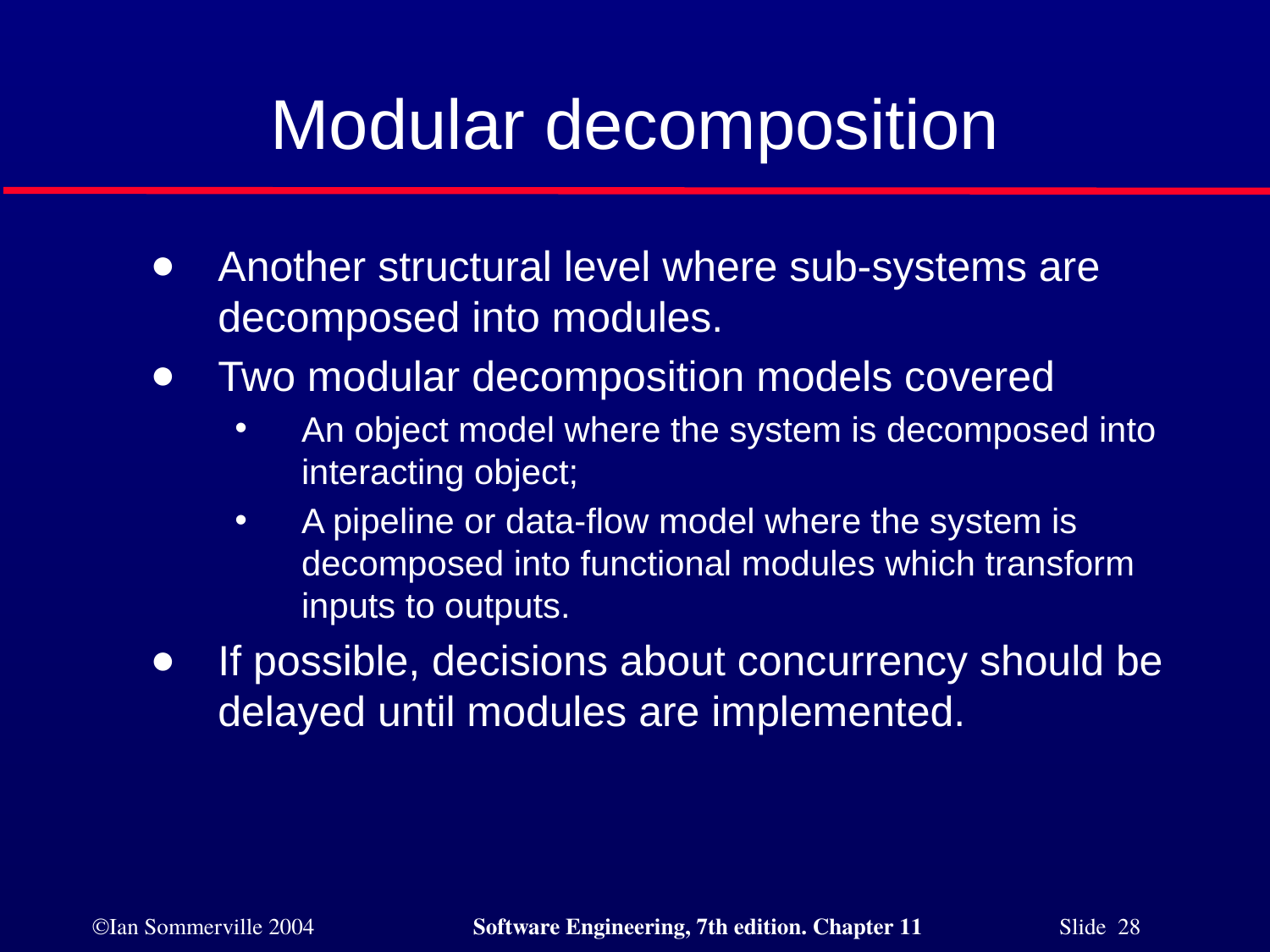

# Modular decomposition
Another structural level where sub-systems are decomposed into modules.
Two modular decomposition models covered
An object model where the system is decomposed into interacting object;
A pipeline or data-flow model where the system is decomposed into functional modules which transform inputs to outputs.
If possible, decisions about concurrency should be delayed until modules are implemented.